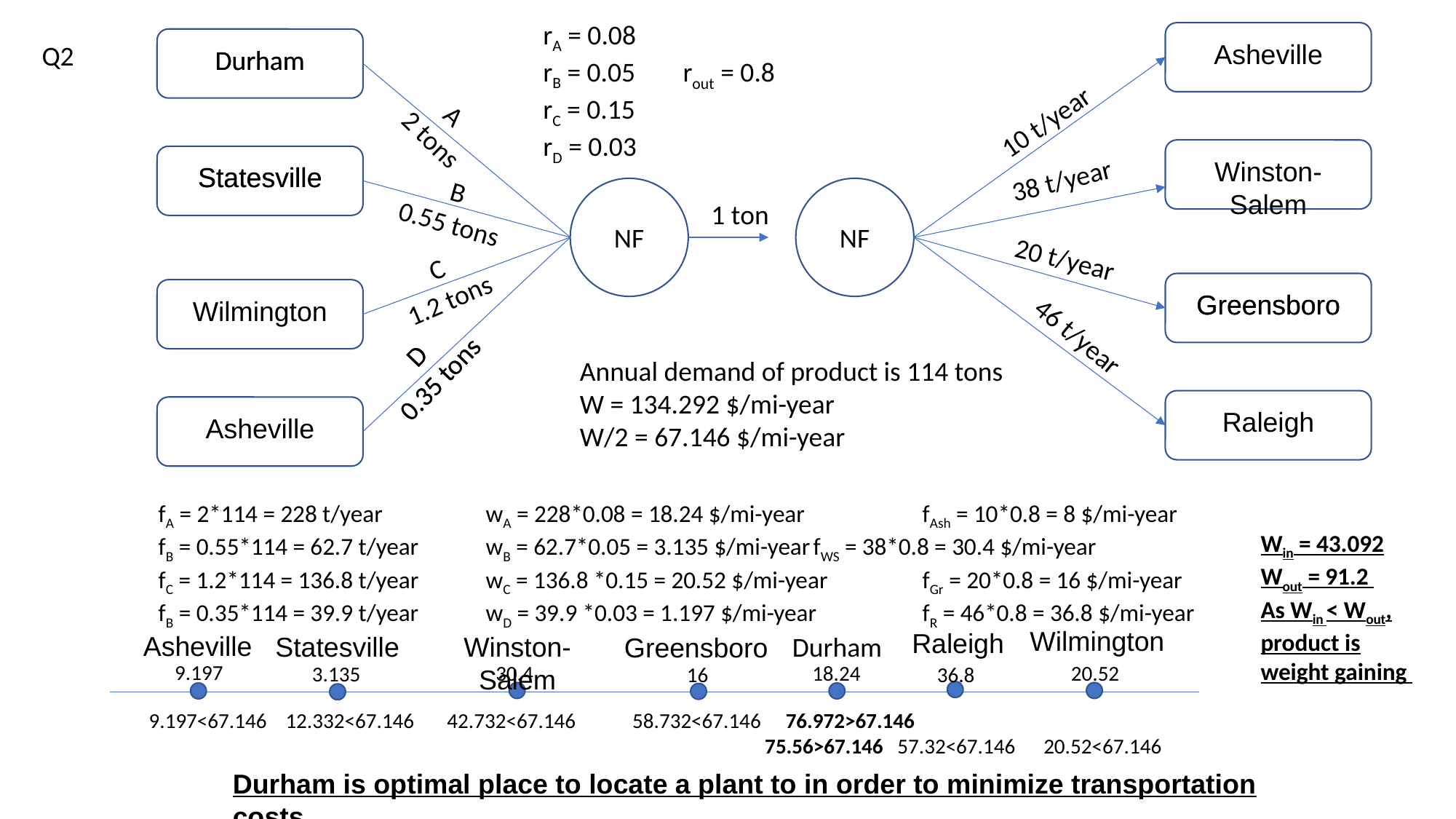

rA = 0.08
rB = 0.05
rC = 0.15
rD = 0.03

Asheville
Q2
Durham
Durham
rout = 0.8

A
2 tons
10 t/year

Winston-Salem
Statesville
Statesville
38 t/year
B
0.55 tons

1 ton
NF
NF
20 t/year
C
1.2 tons

Greensboro
Greensboro
Wilmington
46 t/year
D
0.35 tons
D
0.35 tons
Annual demand of product is 114 tons
W = 134.292 $/mi-year
W/2 = 67.146 $/mi-year

Raleigh
Asheville
fA = 2*114 = 228 t/year	wA = 228*0.08 = 18.24 $/mi-year		fAsh = 10*0.8 = 8 $/mi-year
fB = 0.55*114 = 62.7 t/year	wB = 62.7*0.05 = 3.135 $/mi-year	fWS = 38*0.8 = 30.4 $/mi-year
fC = 1.2*114 = 136.8 t/year	wC = 136.8 *0.15 = 20.52 $/mi-year	fGr = 20*0.8 = 16 $/mi-year
fB = 0.35*114 = 39.9 t/year	wD = 39.9 *0.03 = 1.197 $/mi-year	fR = 46*0.8 = 36.8 $/mi-year
Win = 43.092
Wout = 91.2
As Win < Wout, product is weight gaining
Wilmington
Raleigh
Asheville
Durham
Winston-Salem
Statesville
Greensboro
9.197
30.4
18.24
20.52
3.135
16
36.8

9.197<67.146    12.332<67.146       42.732<67.146            58.732<67.146     76.972>67.146
75.56>67.146   57.32<67.146      20.52<67.146
Durham is optimal place to locate a plant to in order to minimize transportation costs